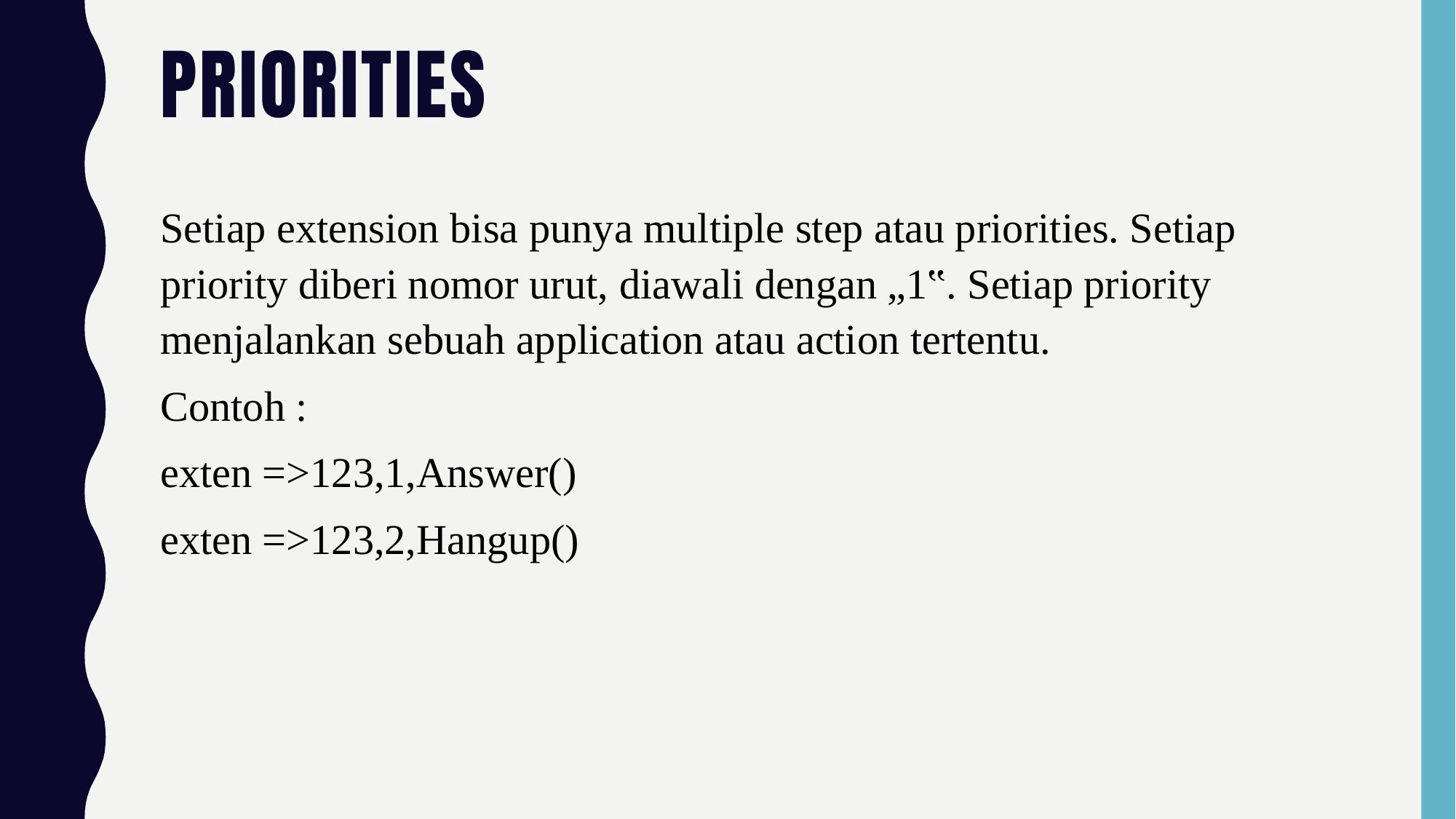

# priorities
Setiap extension bisa punya multiple step atau priorities. Setiap priority diberi nomor urut, diawali dengan „1‟. Setiap priority menjalankan sebuah application atau action tertentu.
Contoh :
exten =>123,1,Answer()
exten =>123,2,Hangup()